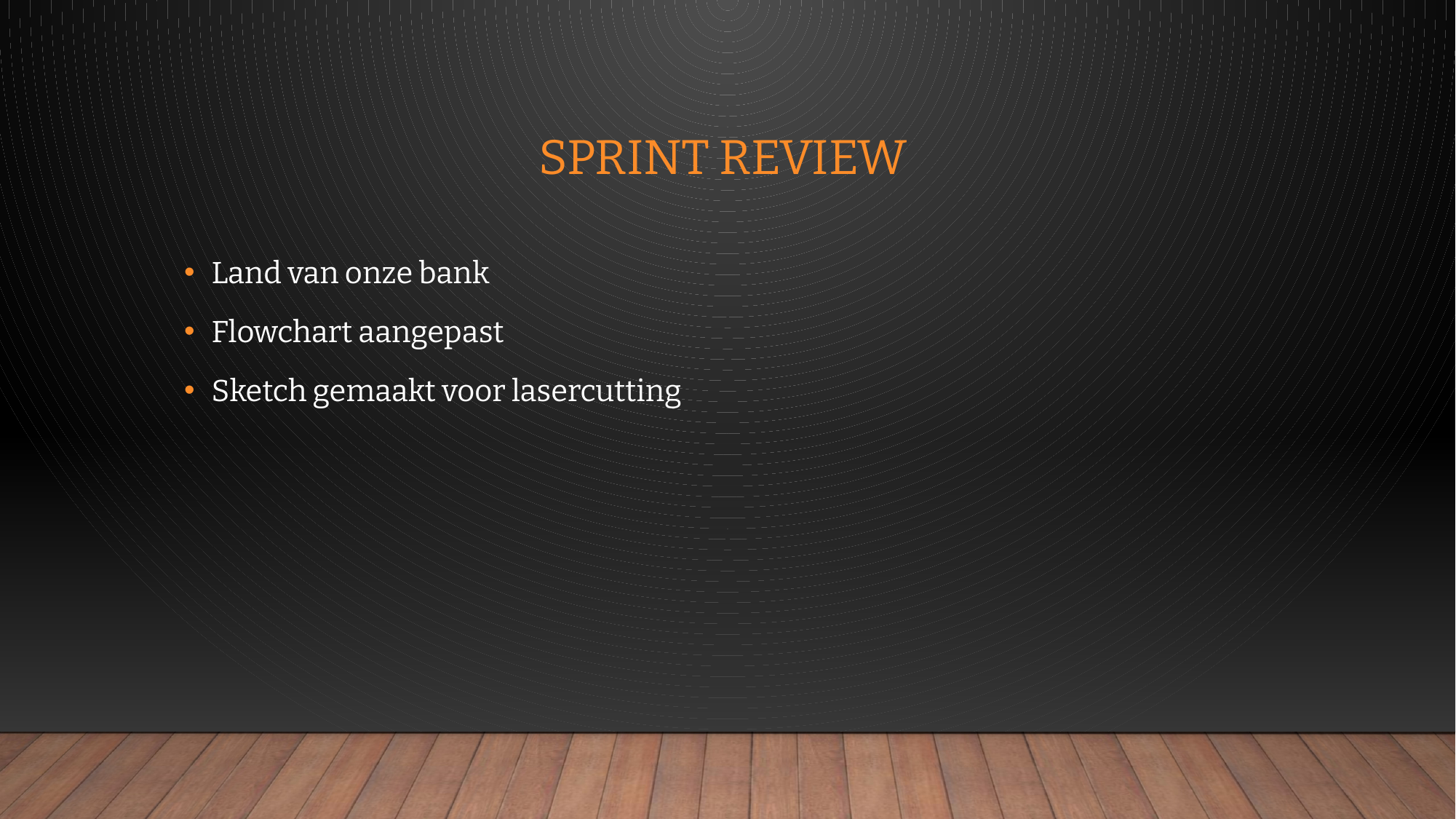

# Sprint review
Land van onze bank
Flowchart aangepast
Sketch gemaakt voor lasercutting